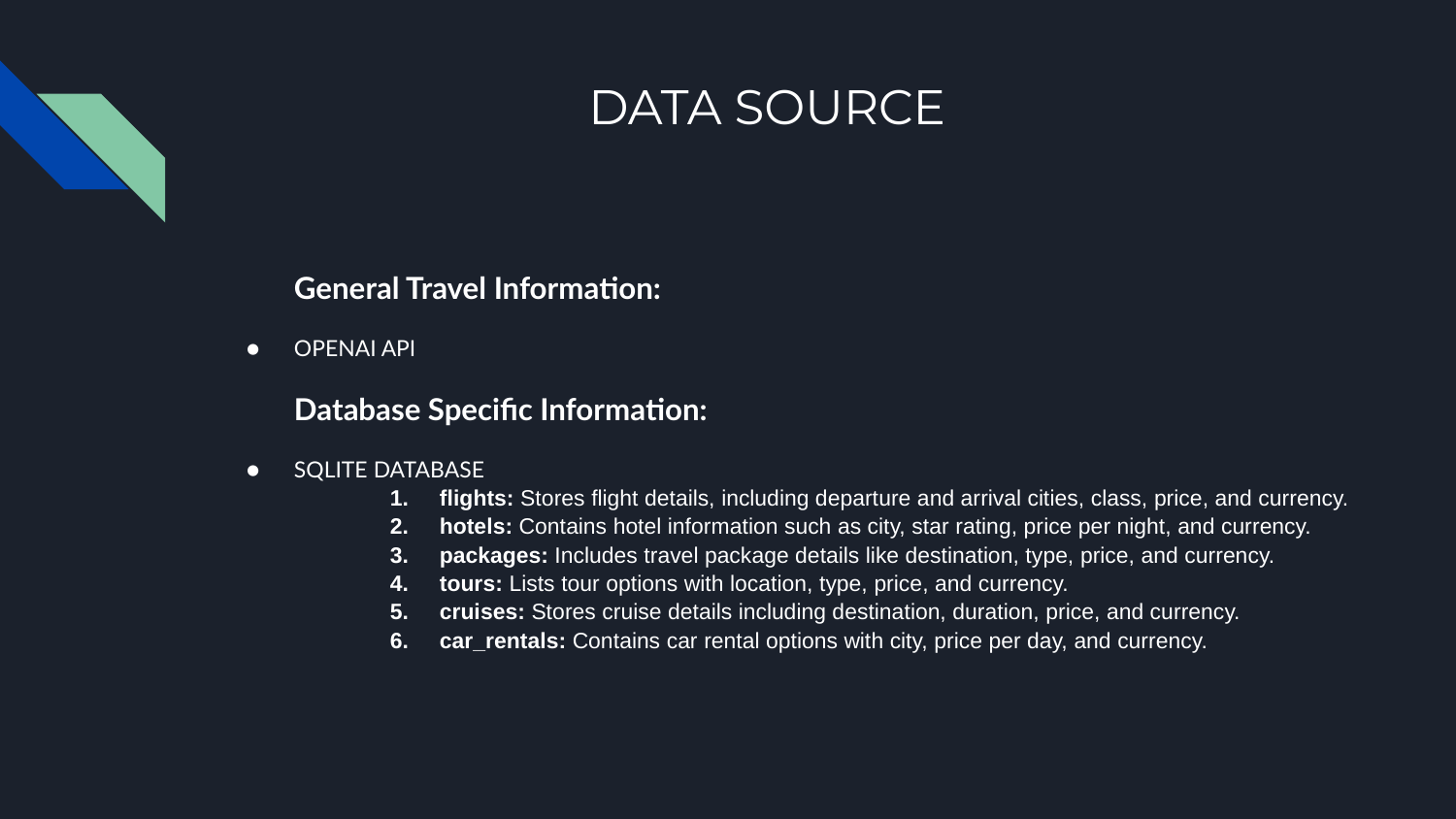

# DATA SOURCE
General Travel Information:
OPENAI API
Database Specific Information:
SQLITE DATABASE
flights: Stores flight details, including departure and arrival cities, class, price, and currency.
hotels: Contains hotel information such as city, star rating, price per night, and currency.
packages: Includes travel package details like destination, type, price, and currency.
tours: Lists tour options with location, type, price, and currency.
cruises: Stores cruise details including destination, duration, price, and currency.
car_rentals: Contains car rental options with city, price per day, and currency.